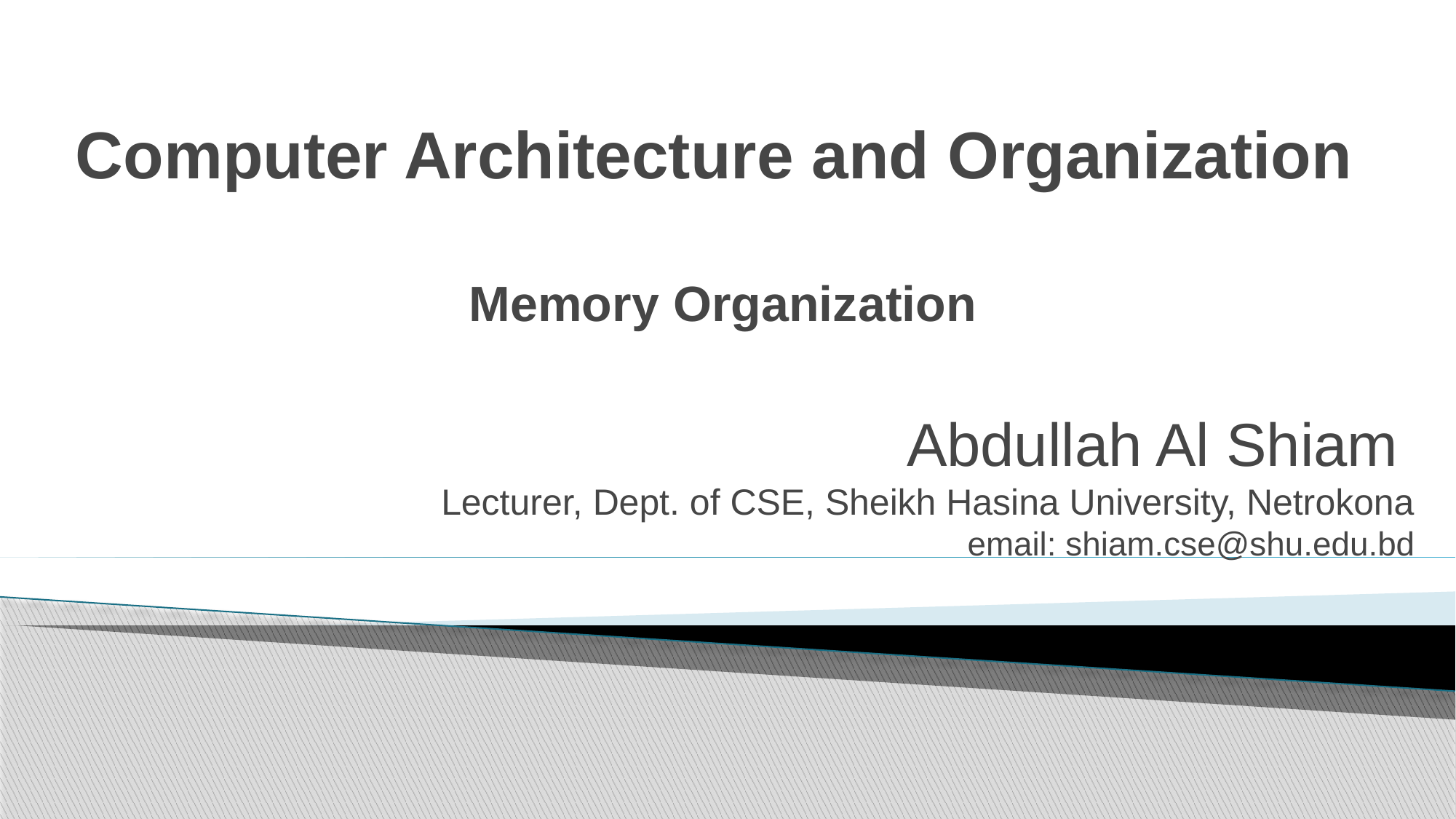

# Computer Architecture and Organization Memory Organization
Abdullah Al Shiam
Lecturer, Dept. of CSE, Sheikh Hasina University, Netrokona
email: shiam.cse@shu.edu.bd